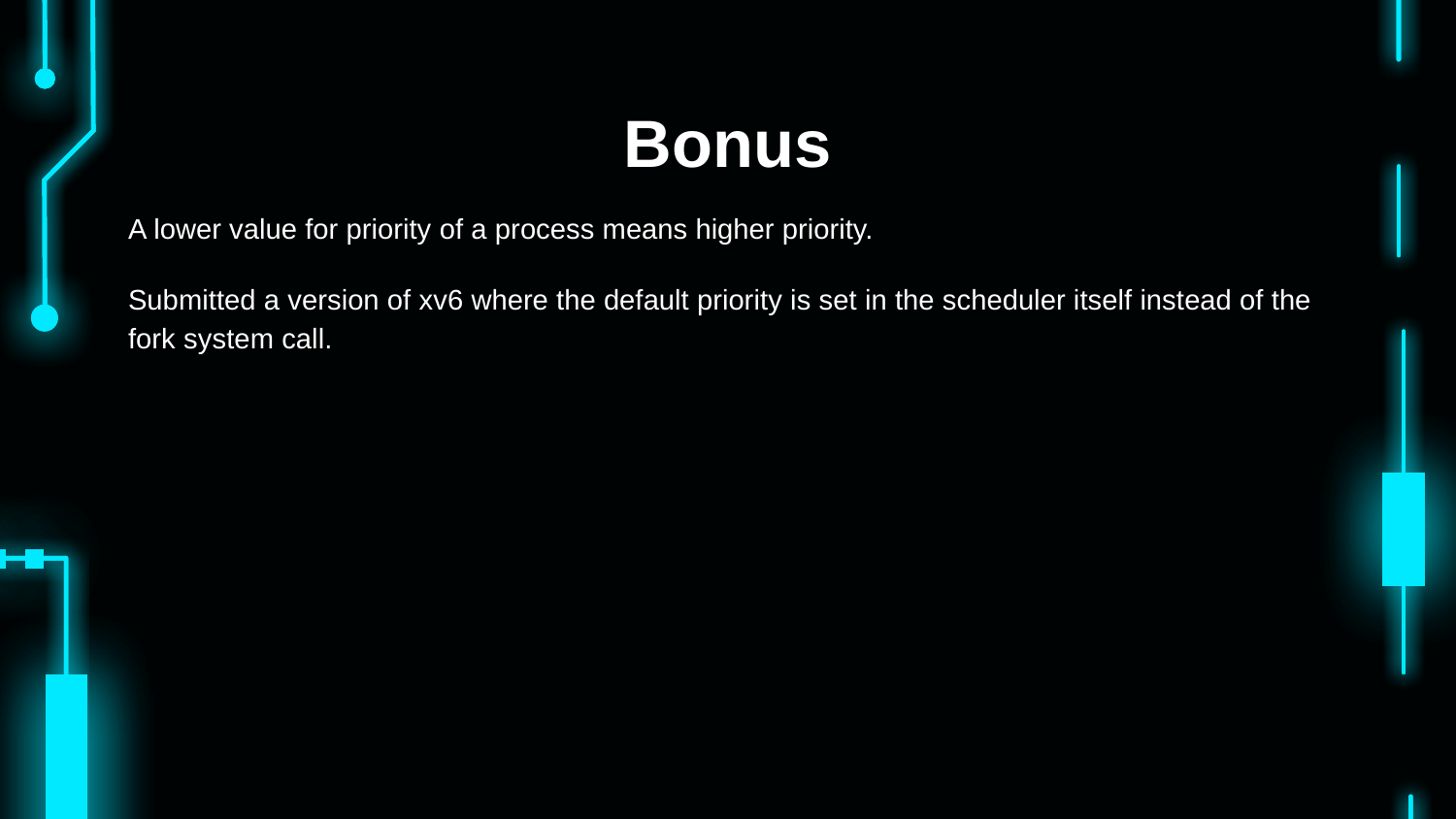

# Bonus
A lower value for priority of a process means higher priority.
Submitted a version of xv6 where the default priority is set in the scheduler itself instead of the fork system call.